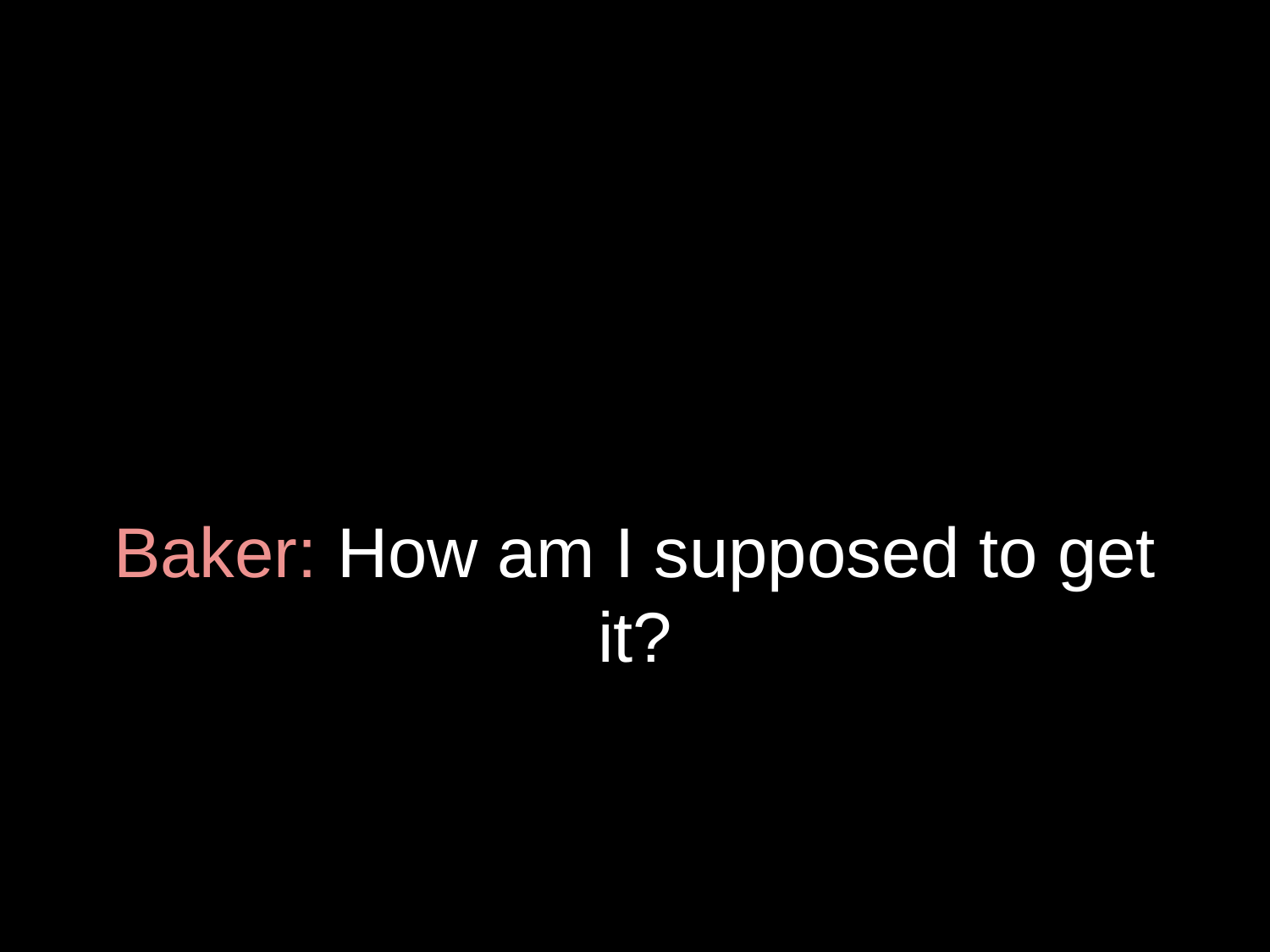

# Baker: How am I supposed to get it?